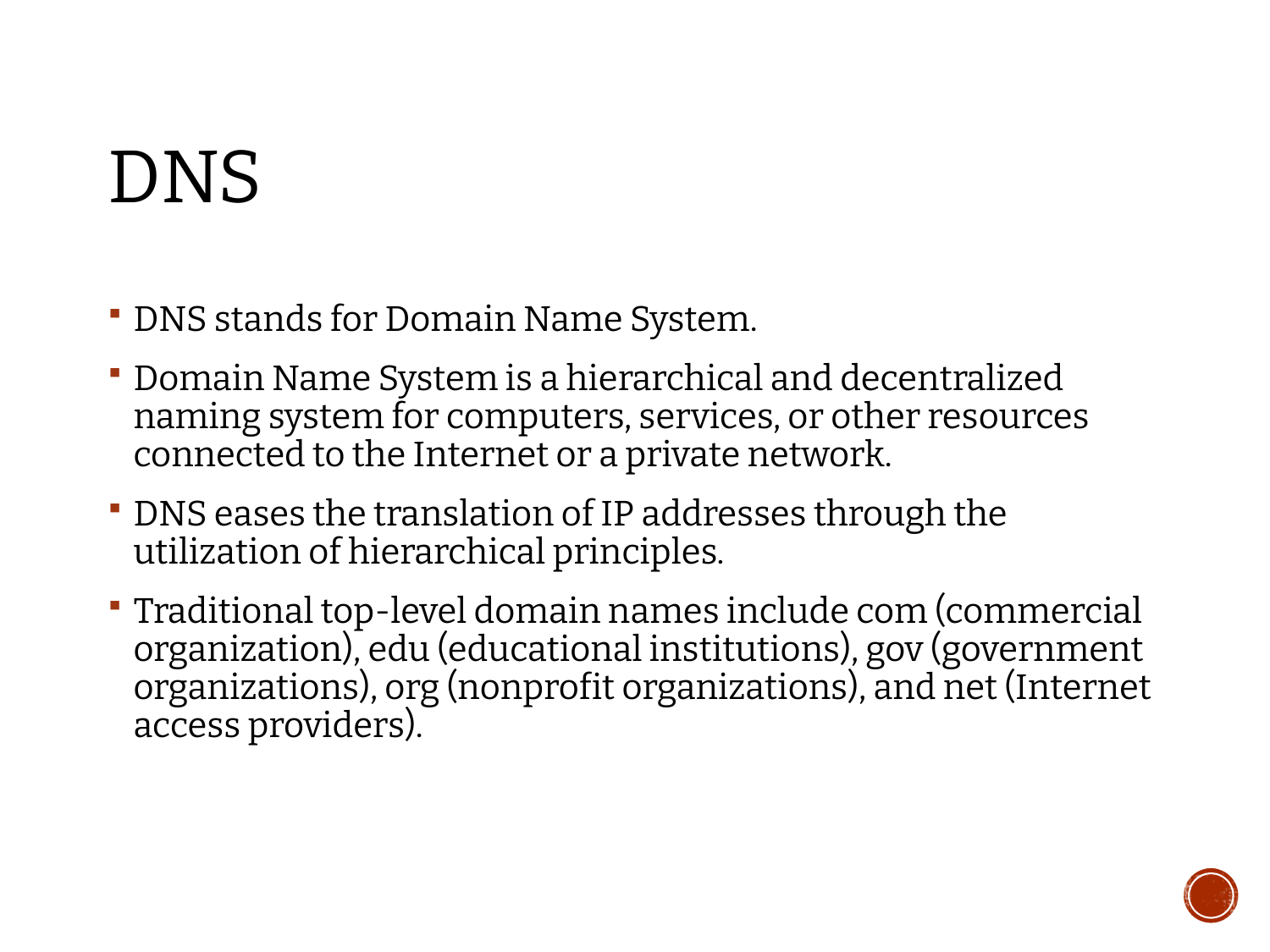

# dns
DNS stands for Domain Name System.
Domain Name System is a hierarchical and decentralized naming system for computers, services, or other resources connected to the Internet or a private network.
DNS eases the translation of IP addresses through the utilization of hierarchical principles.
Traditional top-level domain names include com (commercial organization), edu (educational institutions), gov (government organizations), org (nonprofit organizations), and net (Internet access providers).